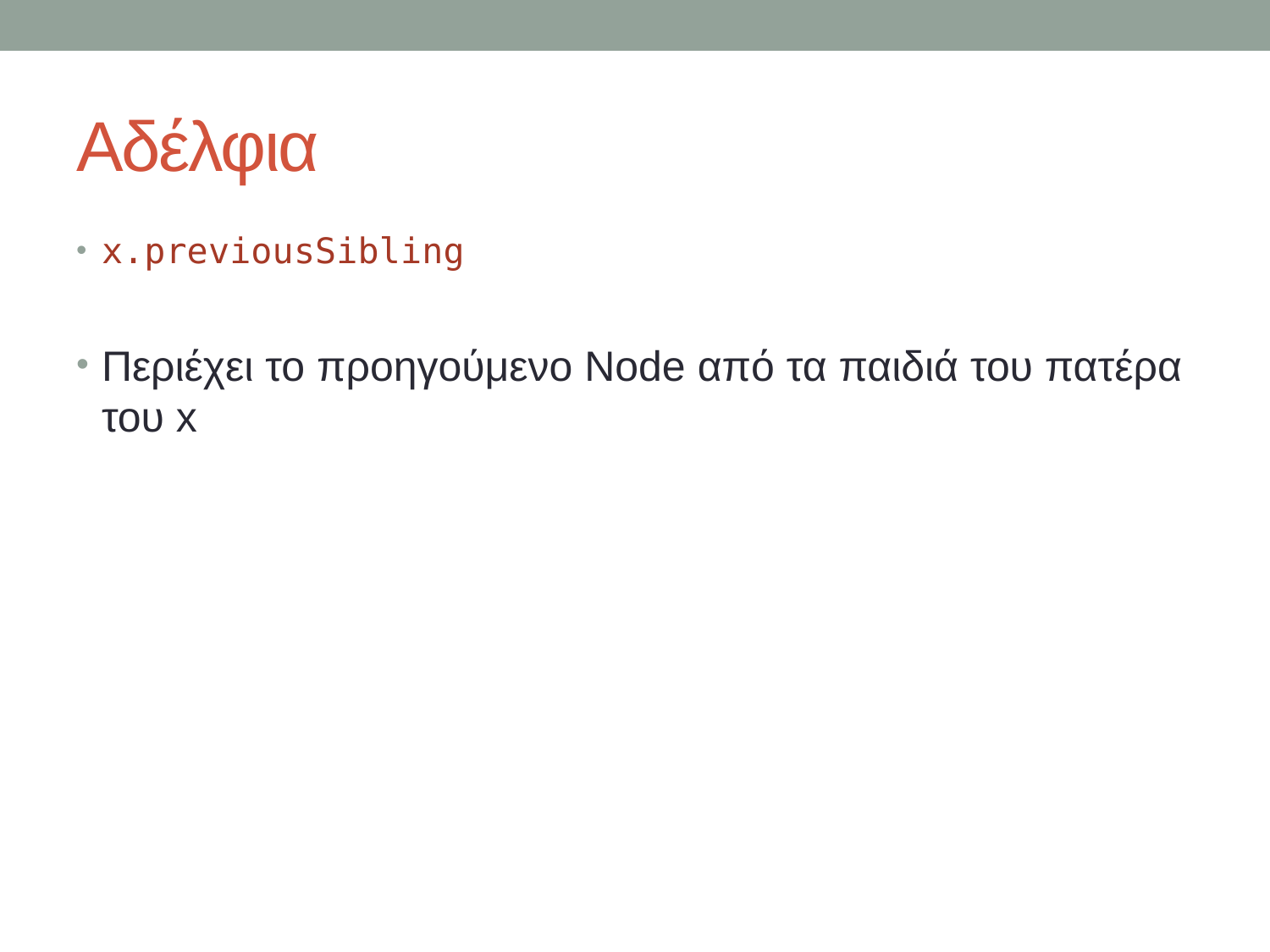

# Αδέλφια
x.previousSibling

Περιέχει το προηγούμενο Node από τα παιδιά του πατέρα του x